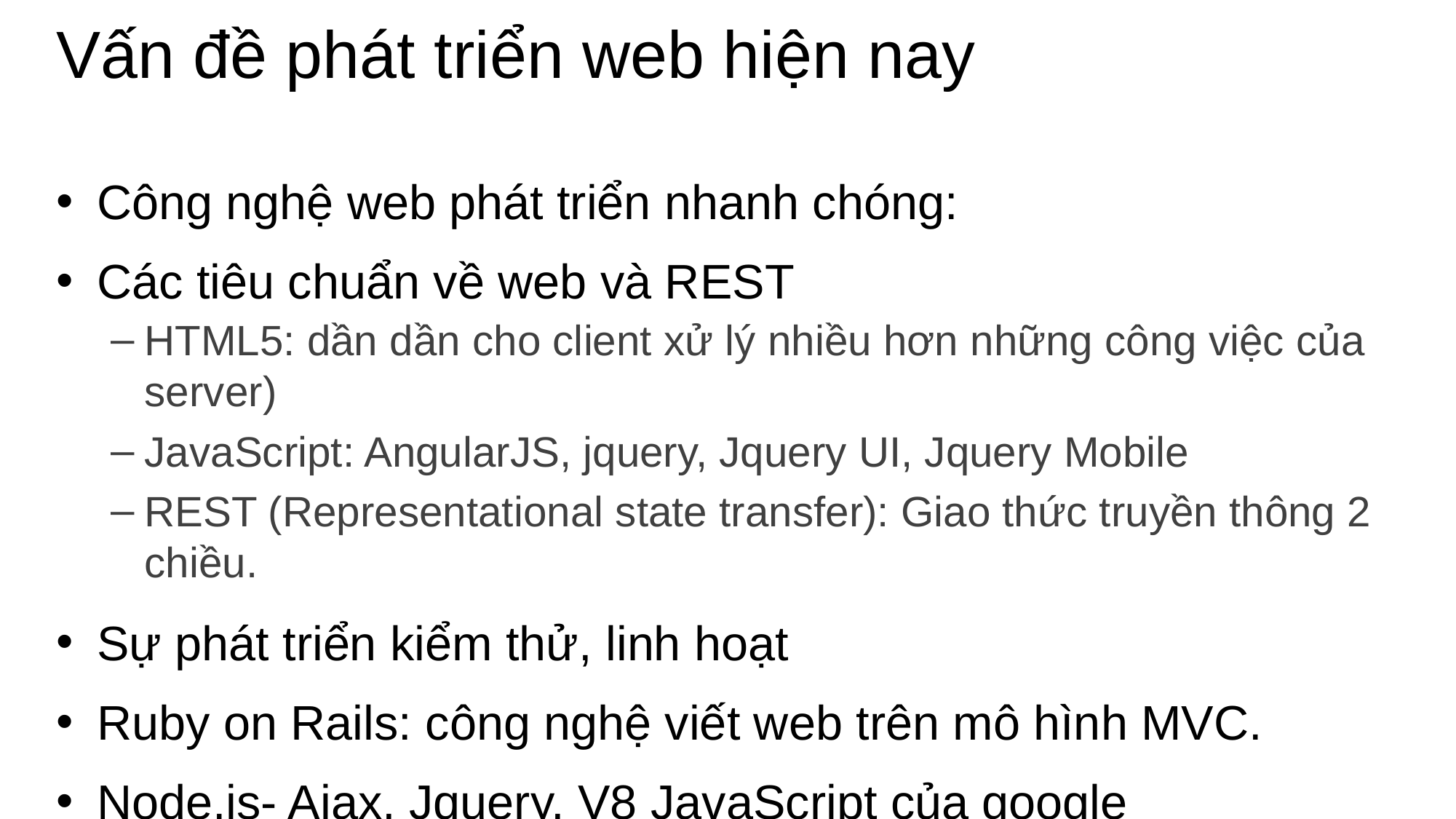

# Vấn đề phát triển web hiện nay
Công nghệ web phát triển nhanh chóng:
Các tiêu chuẩn về web và REST
HTML5: dần dần cho client xử lý nhiều hơn những công việc của server)
JavaScript: AngularJS, jquery, Jquery UI, Jquery Mobile
REST (Representational state transfer): Giao thức truyền thông 2 chiều.
Sự phát triển kiểm thử, linh hoạt
Ruby on Rails: công nghệ viết web trên mô hình MVC.
Node.js- Ajax, Jquery, V8 JavaScript của google